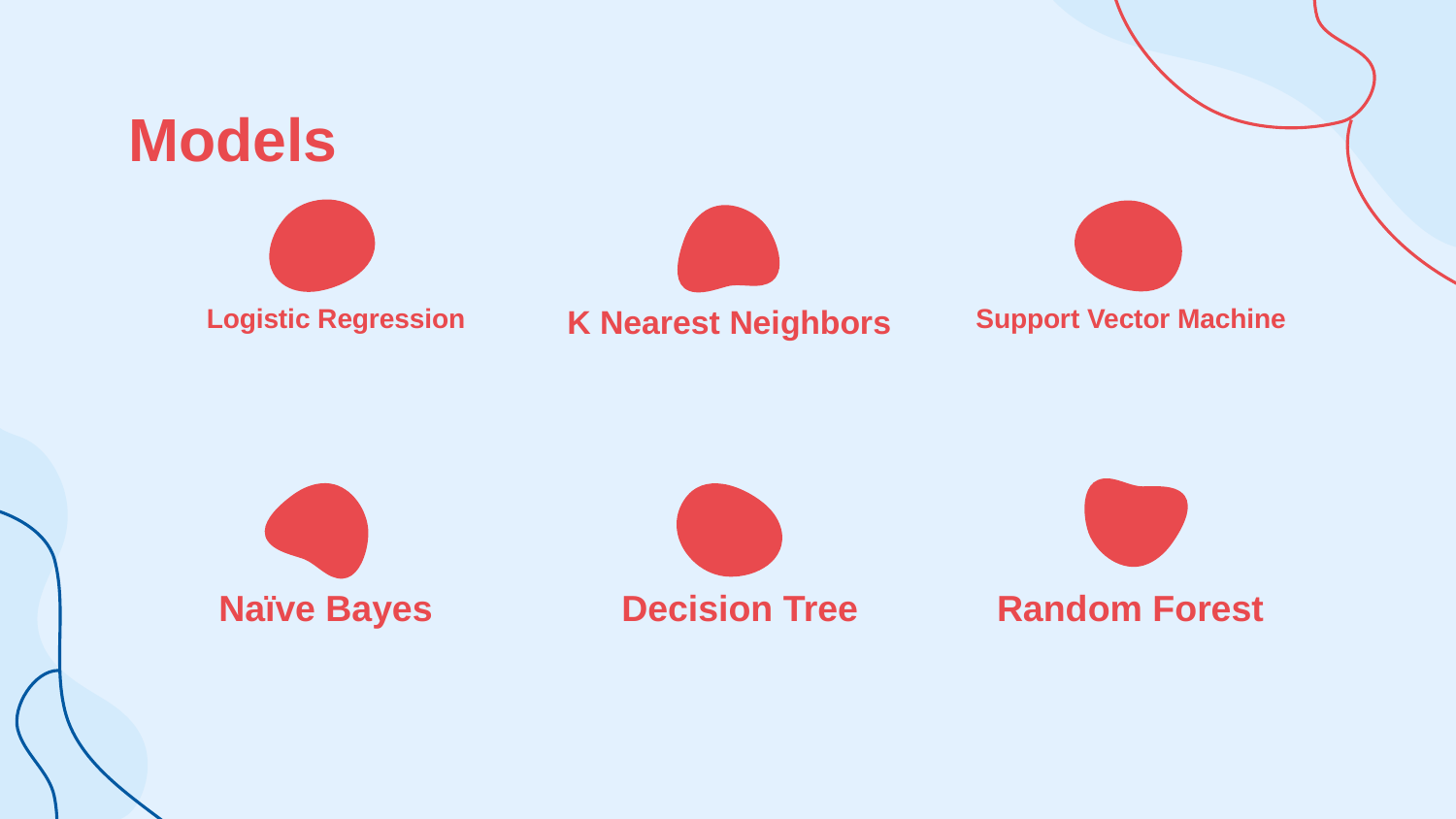

# Models

Logistic Regression
K Nearest Neighbors

Support Vector Machine

Naïve Bayes
Decision Tree
Random Forest